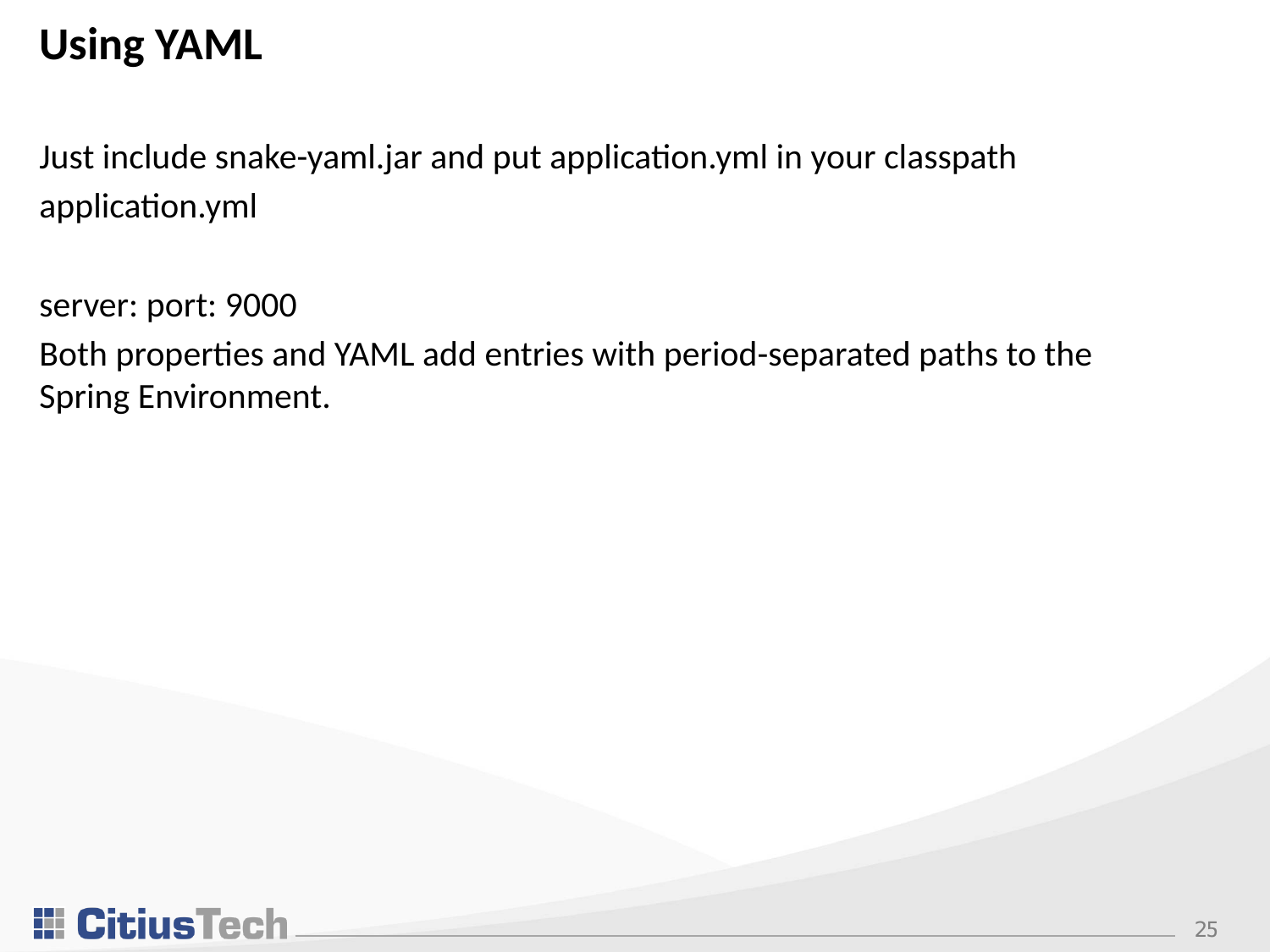

# Using YAML
Just include snake-yaml.jar and put application.yml in your classpath
application.yml

server: port: 9000
Both properties and YAML add entries with period-separated paths to the Spring Environment.